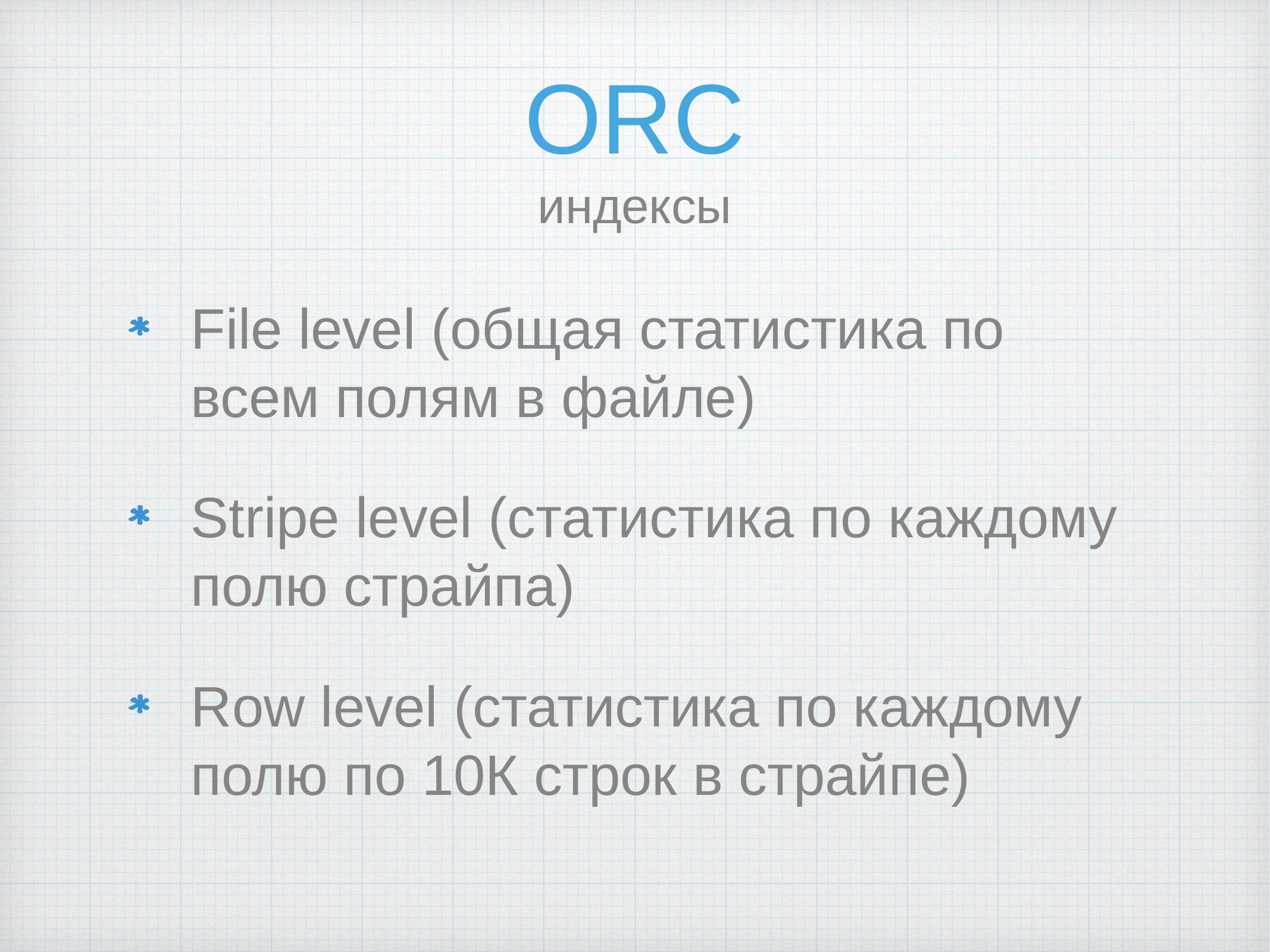

# ORC
индексы
File level (общая статистика по всем полям в файле)
Stripe level (статистика по каждому полю страйпа)
Row level (статистика по каждому полю по 10К строк в страйпе)